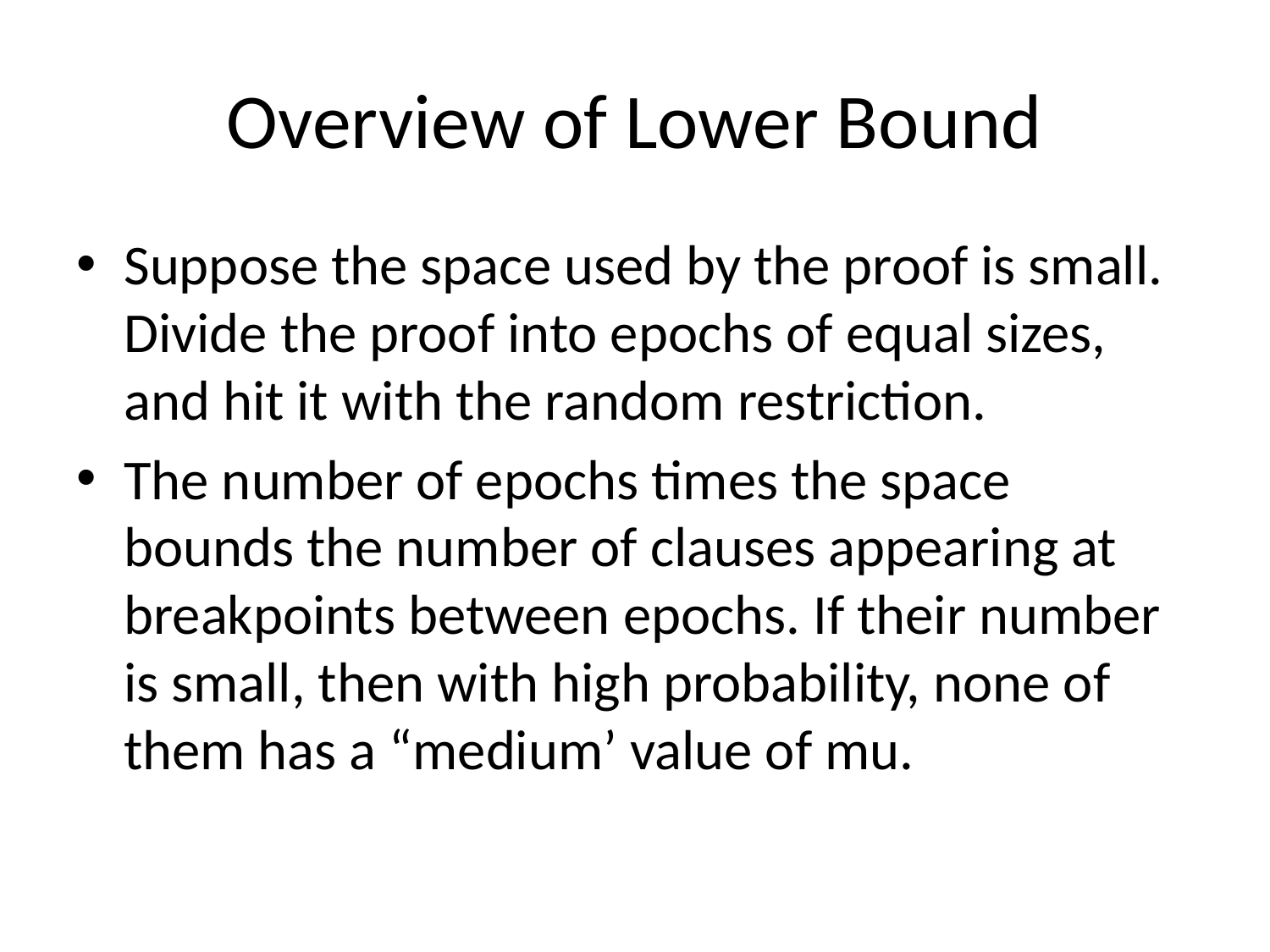

# Overview of Lower Bound
Suppose the space used by the proof is small. Divide the proof into epochs of equal sizes, and hit it with the random restriction.
The number of epochs times the space bounds the number of clauses appearing at breakpoints between epochs. If their number is small, then with high probability, none of them has a “medium’ value of mu.